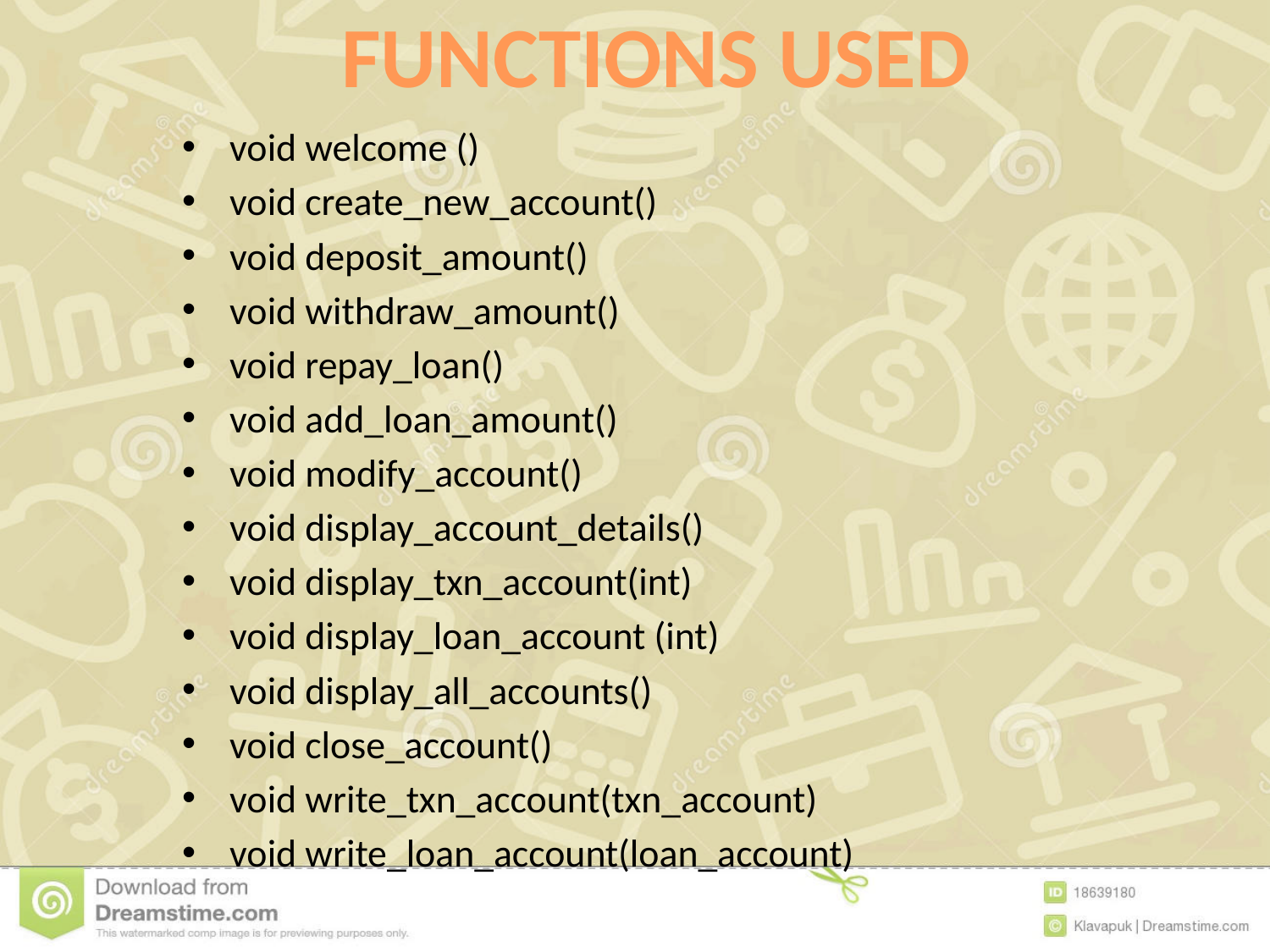

# FUNCTIONS USED
void welcome ()
void create_new_account()
void deposit_amount()
void withdraw_amount()
void repay_loan()
void add_loan_amount()
void modify_account()
void display_account_details()
void display_txn_account(int)
void display_loan_account (int)
void display_all_accounts()
void close_account()
void write_txn_account(txn_account)
void write_loan_account(loan_account)